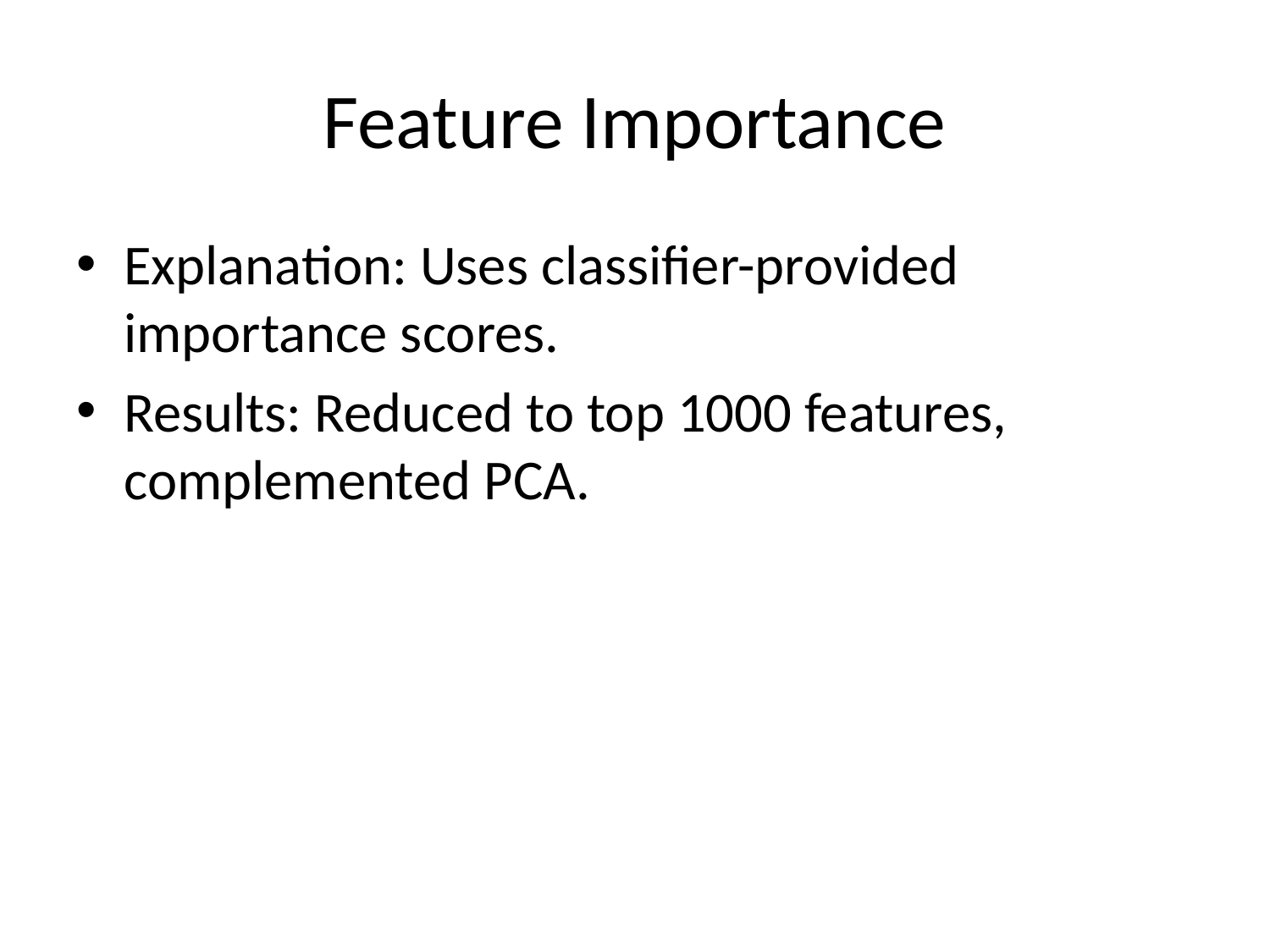

# Feature Importance
Explanation: Uses classifier-provided importance scores.
Results: Reduced to top 1000 features, complemented PCA.